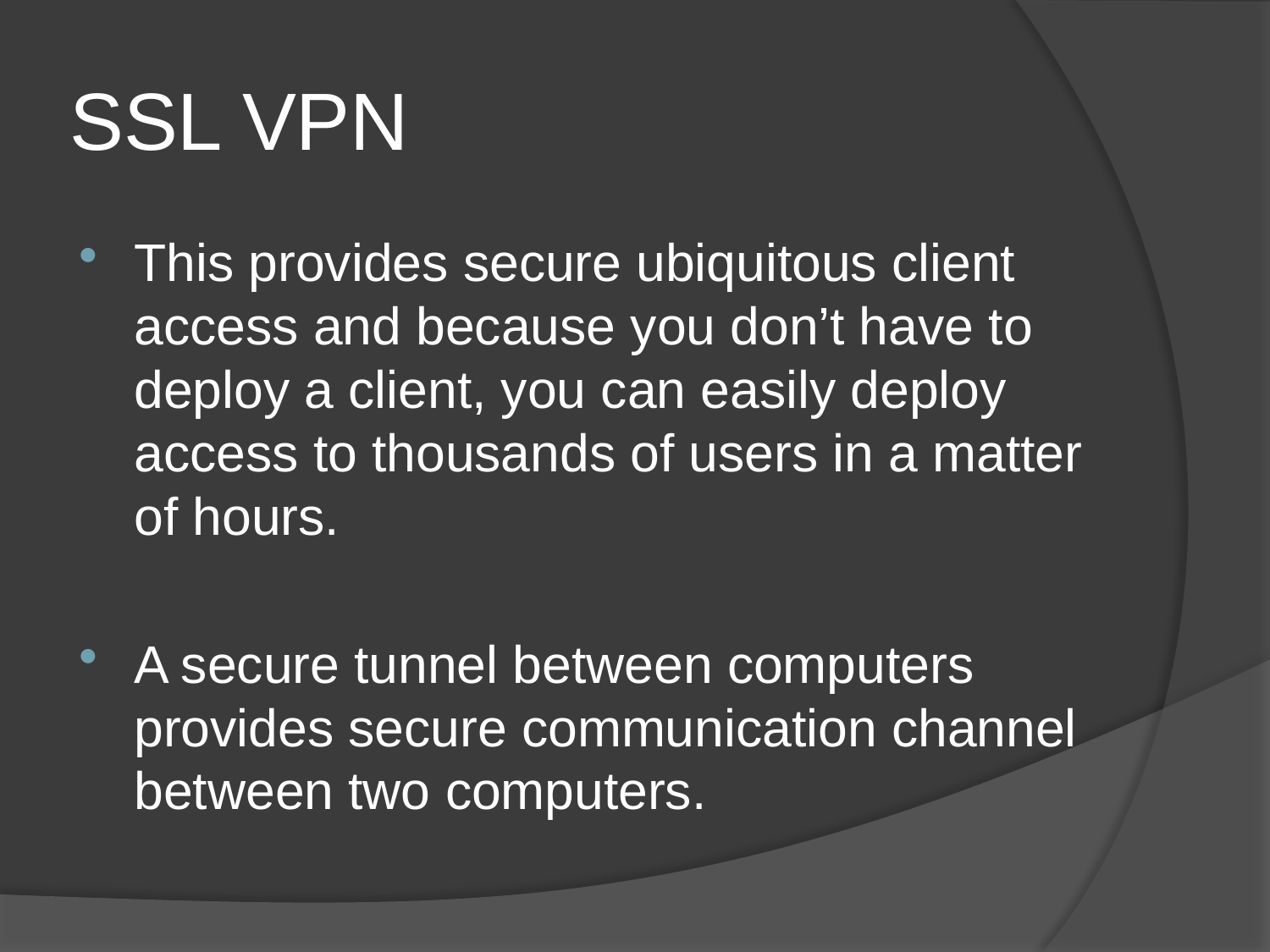

# SSL VPN
This provides secure ubiquitous client access and because you don’t have to deploy a client, you can easily deploy access to thousands of users in a matter of hours.

A secure tunnel between computers provides secure communication channel between two computers.